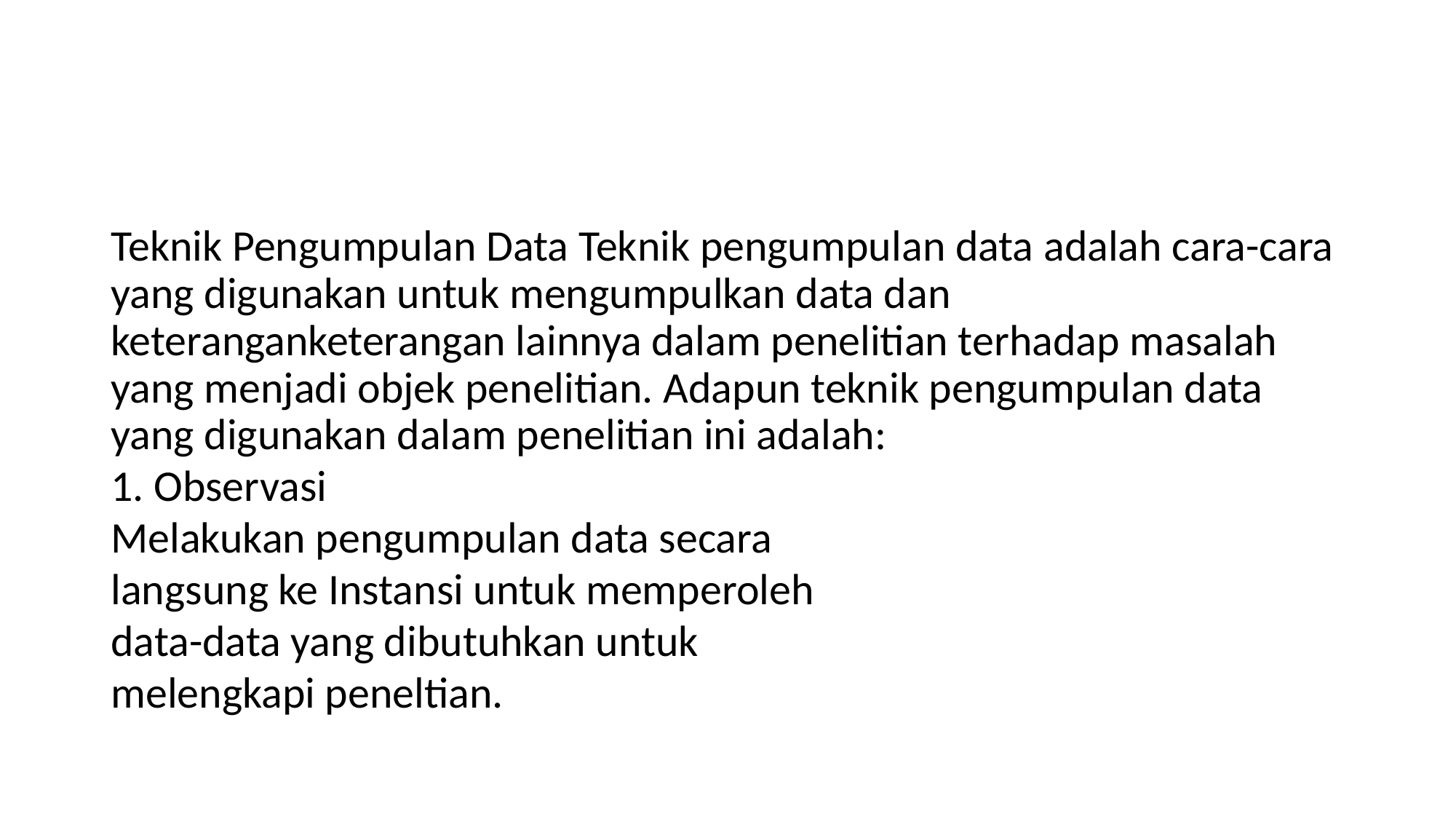

#
Teknik Pengumpulan Data Teknik pengumpulan data adalah cara-cara yang digunakan untuk mengumpulkan data dan keteranganketerangan lainnya dalam penelitian terhadap masalah yang menjadi objek penelitian. Adapun teknik pengumpulan data yang digunakan dalam penelitian ini adalah:
1. Observasi
Melakukan pengumpulan data secara
langsung ke Instansi untuk memperoleh
data-data yang dibutuhkan untuk
melengkapi peneltian.